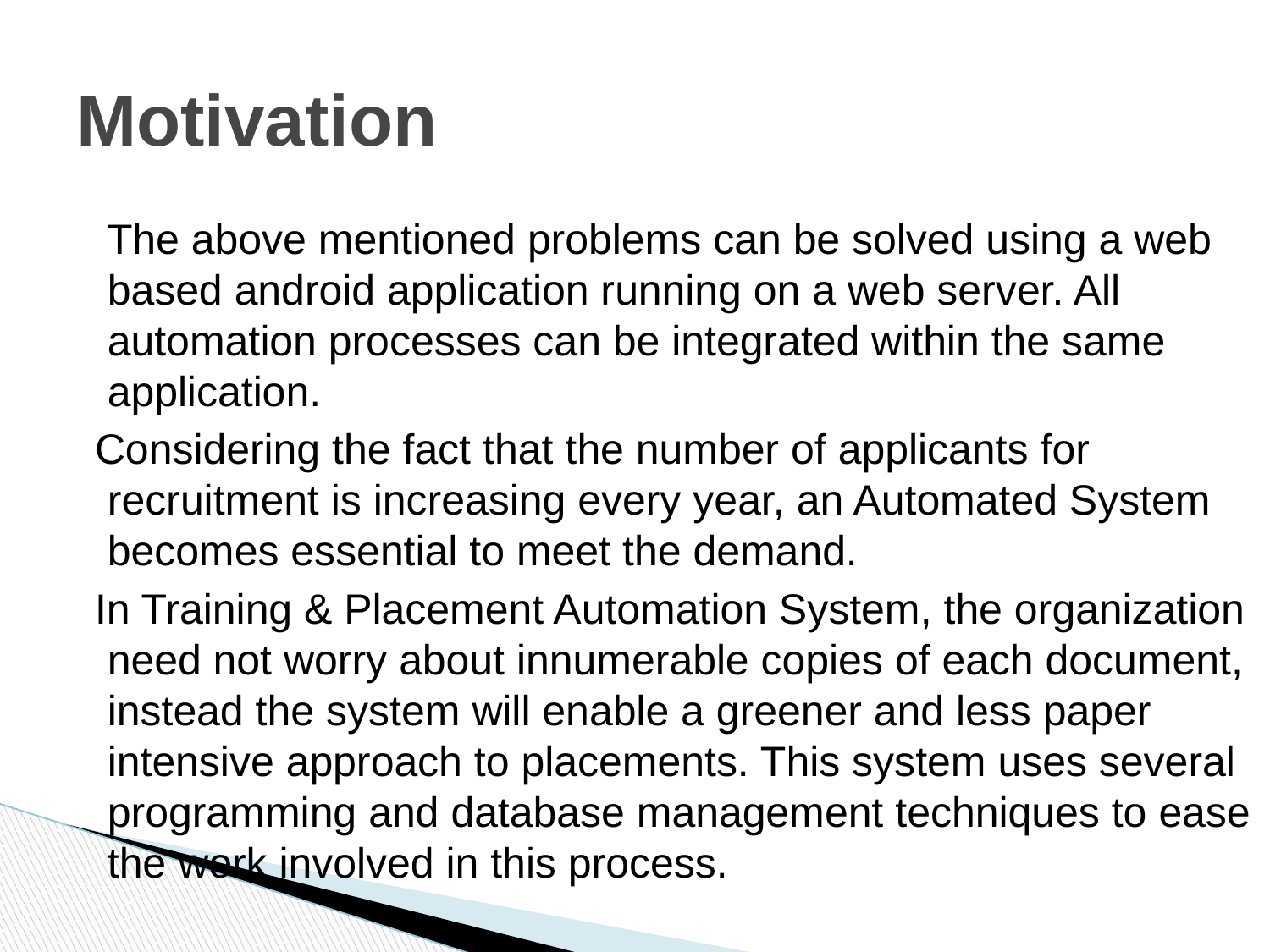

# Motivation
    The above mentioned problems can be solved using a web based android application running on a web server. All automation processes can be integrated within the same application.
   Considering the fact that the number of applicants for recruitment is increasing every year, an Automated System becomes essential to meet the demand.
   In Training & Placement Automation System, the organization need not worry about innumerable copies of each document, instead the system will enable a greener and less paper intensive approach to placements. This system uses several programming and database management techniques to ease the work involved in this process.